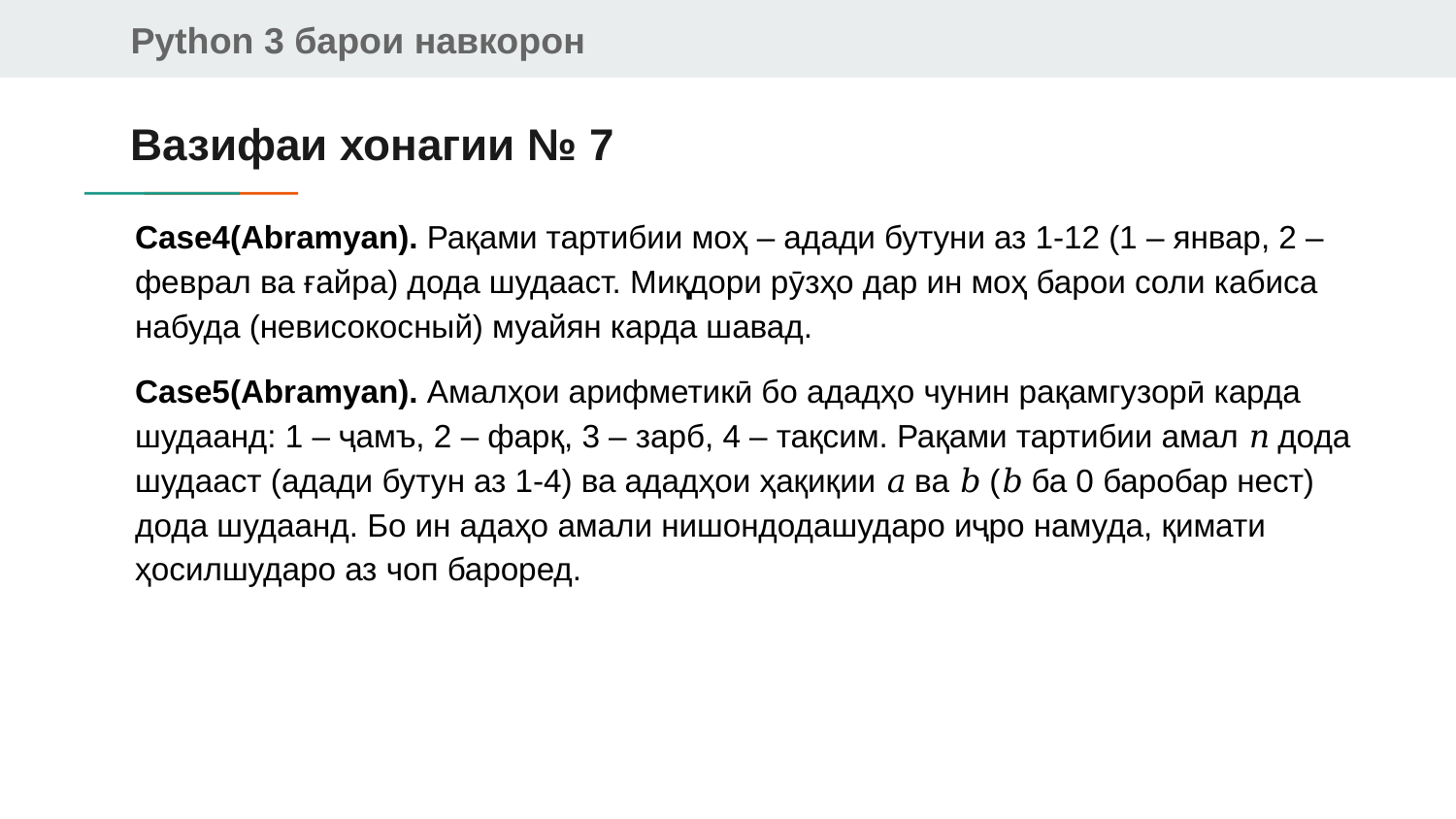

# Вазифаи хонагии № 7
Case4(Abramyan). Рақами тартибии моҳ – адади бутуни аз 1-12 (1 – январ, 2 – феврал ва ғайра) дода шудааст. Миқдори рӯзҳо дар ин моҳ барои соли кабиса набуда (невисокосный) муайян карда шавад.
Case5(Abramyan). Амалҳои арифметикӣ бо ададҳо чунин рақамгузорӣ карда шудаанд: 1 – ҷамъ, 2 – фарқ, 3 – зарб, 4 – тақсим. Рақами тартибии амал 𝑛 дода шудааст (адади бутун аз 1-4) ва ададҳои ҳақиқии 𝑎 ва 𝑏 (𝑏 ба 0 баробар нест) дода шудаанд. Бо ин адаҳо амали нишондодашударо иҷро намуда, қимати ҳосилшударо аз чоп бароред.